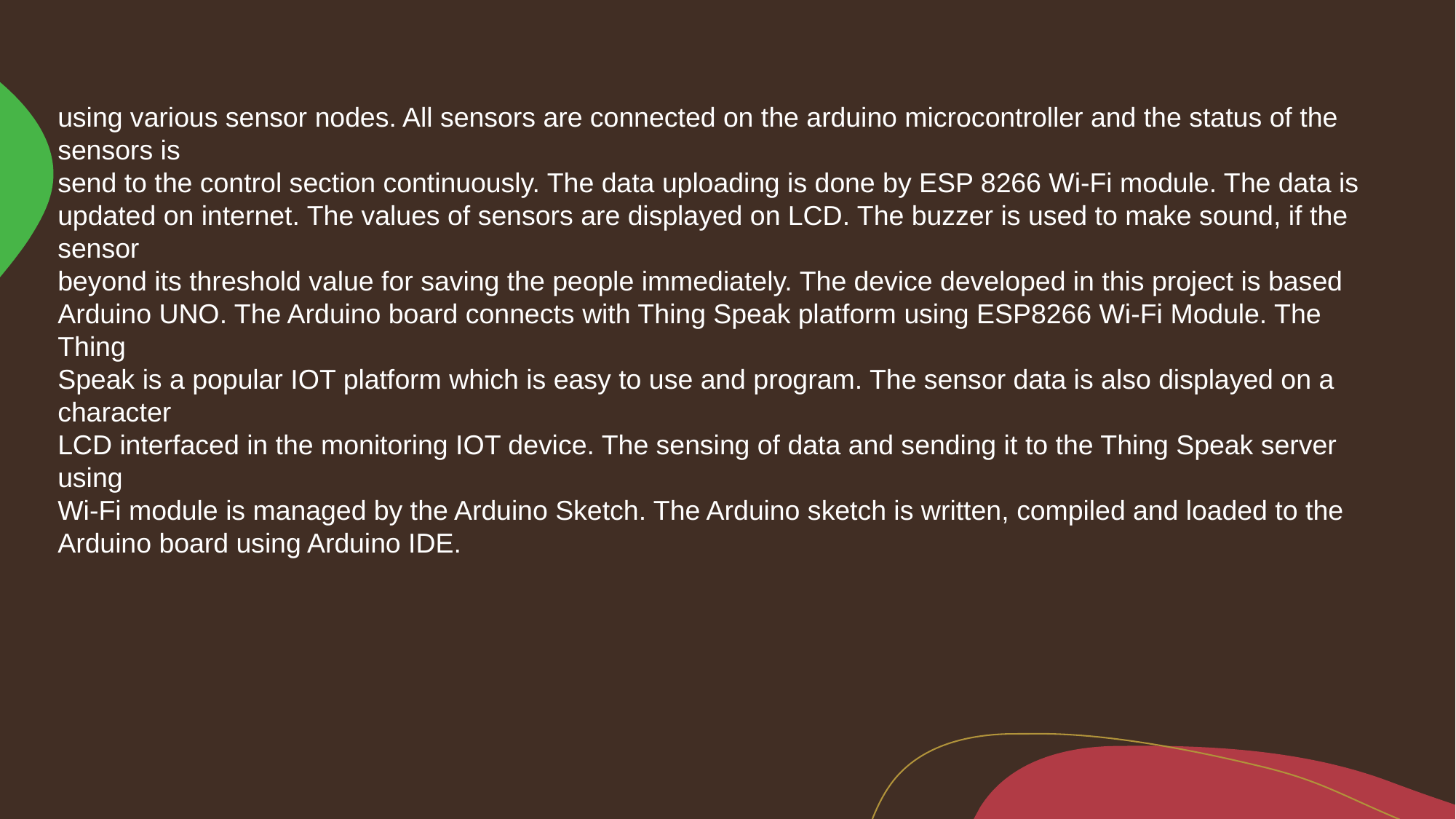

using various sensor nodes. All sensors are connected on the arduino microcontroller and the status of the sensors is
send to the control section continuously. The data uploading is done by ESP 8266 Wi-Fi module. The data is
updated on internet. The values of sensors are displayed on LCD. The buzzer is used to make sound, if the sensor
beyond its threshold value for saving the people immediately. The device developed in this project is based
Arduino UNO. The Arduino board connects with Thing Speak platform using ESP8266 Wi-Fi Module. The Thing
Speak is a popular IOT platform which is easy to use and program. The sensor data is also displayed on a character
LCD interfaced in the monitoring IOT device. The sensing of data and sending it to the Thing Speak server using
Wi-Fi module is managed by the Arduino Sketch. The Arduino sketch is written, compiled and loaded to the
Arduino board using Arduino IDE.